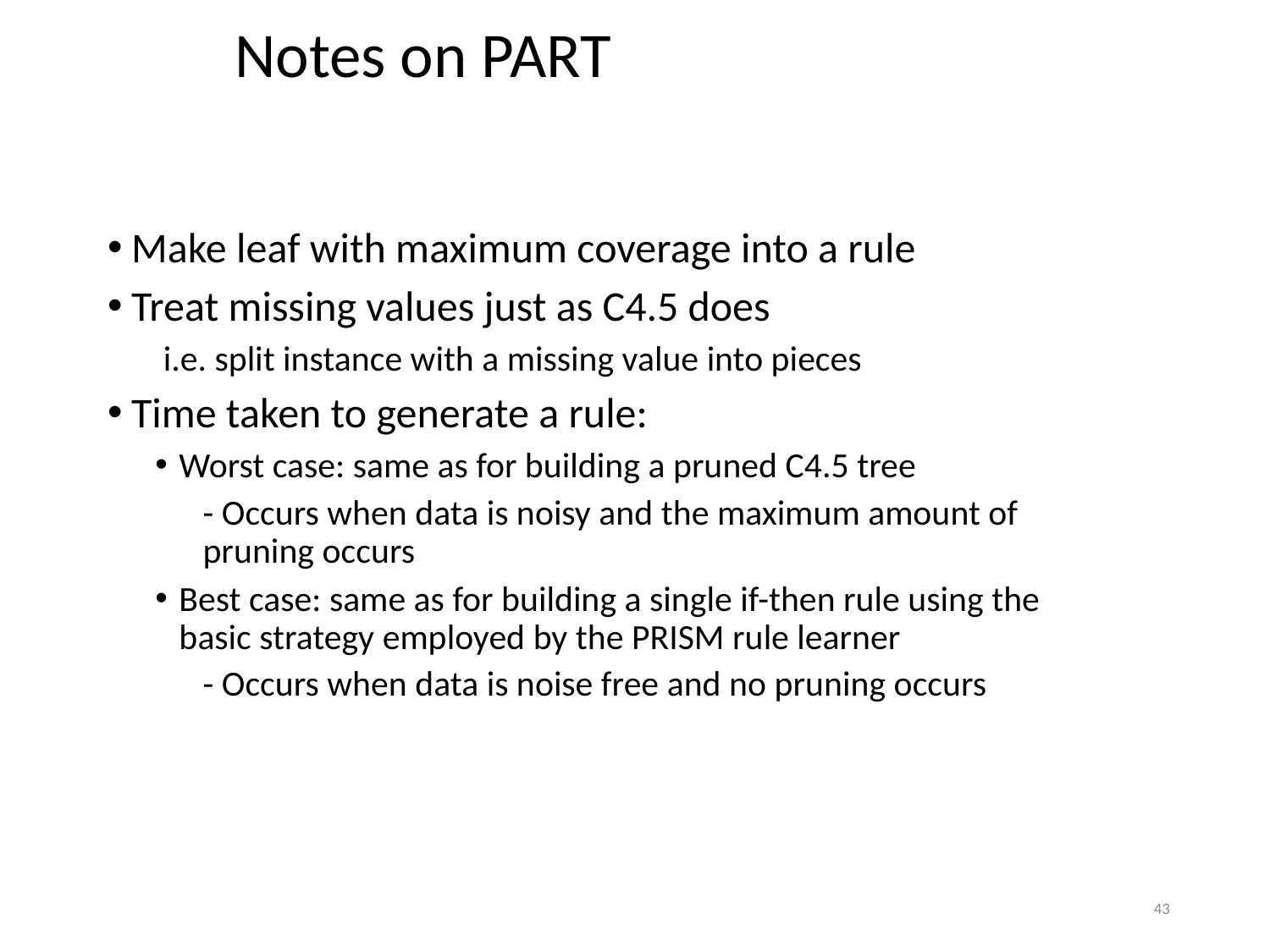

Notes on PART
Make leaf with maximum coverage into a rule
Treat missing values just as C4.5 does
 i.e. split instance with a missing value into pieces
Time taken to generate a rule:
Worst case: same as for building a pruned C4.5 tree
- Occurs when data is noisy and the maximum amount of pruning occurs
Best case: same as for building a single if-then rule using the basic strategy employed by the PRISM rule learner
- Occurs when data is noise free and no pruning occurs
43